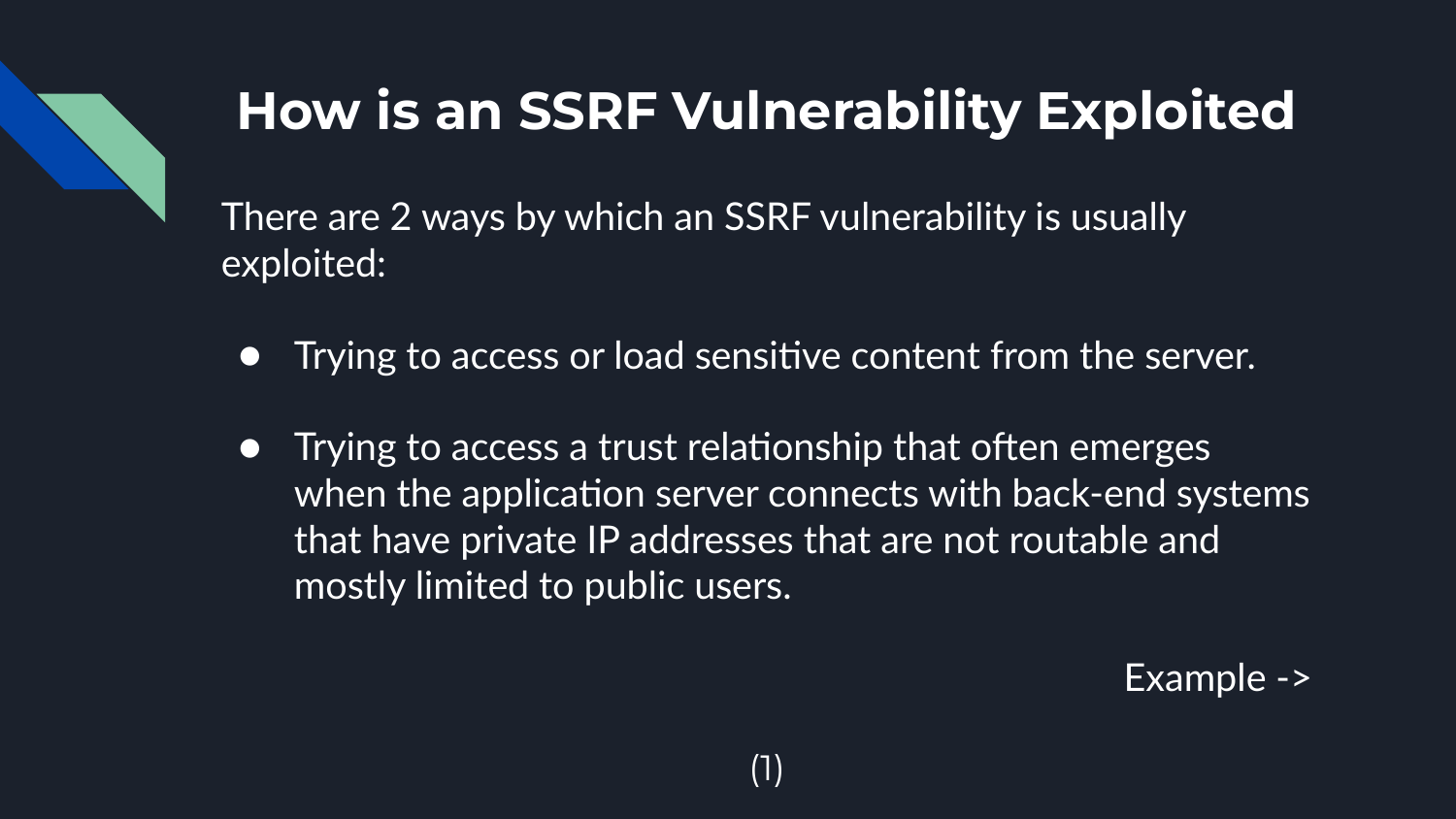

# How is an SSRF Vulnerability Exploited
There are 2 ways by which an SSRF vulnerability is usually exploited:

Trying to access or load sensitive content from the server.

Trying to access a trust relationship that often emerges when the application server connects with back-end systems that have private IP addresses that are not routable and mostly limited to public users.

Example ->

(1)